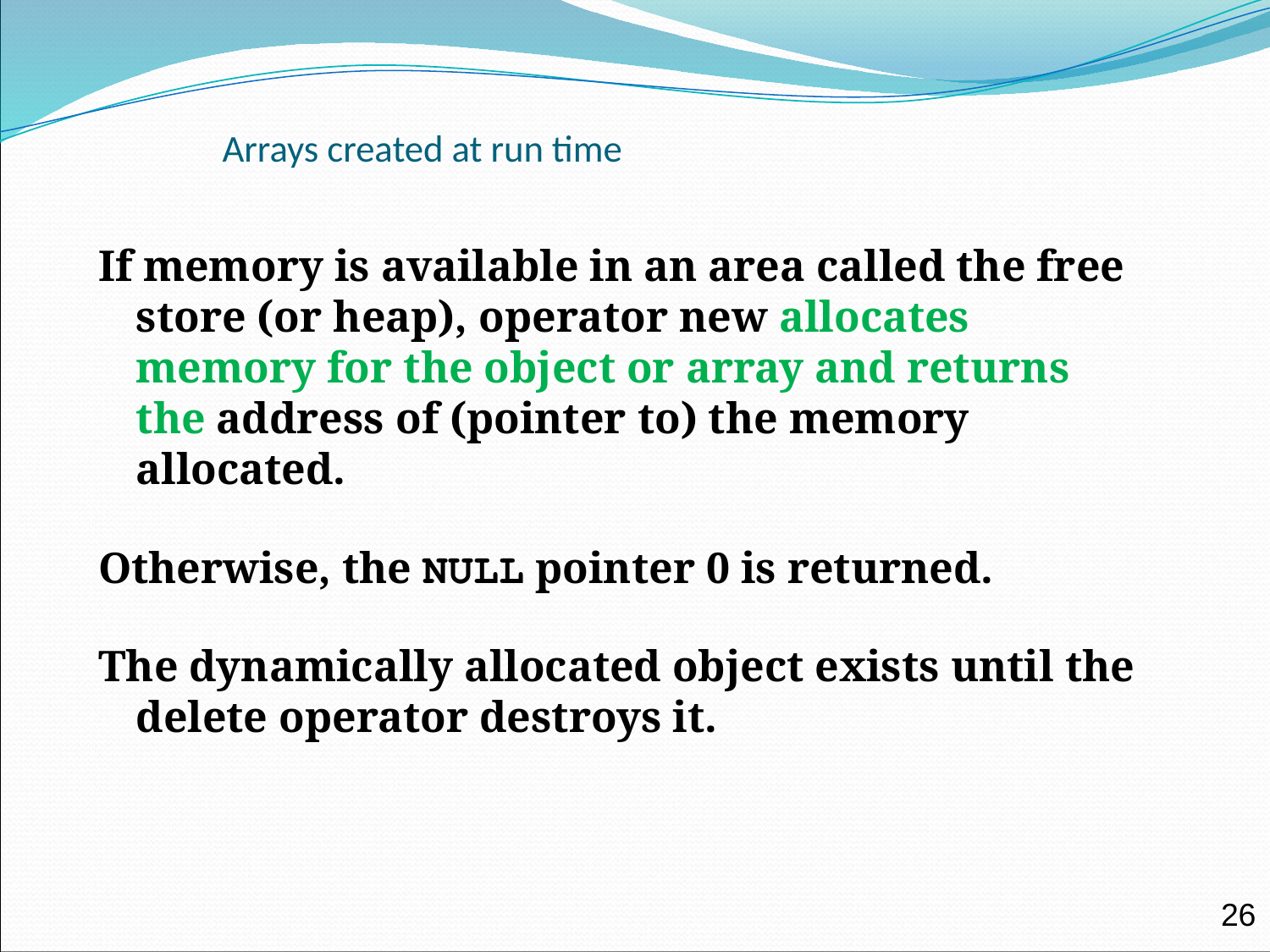

# Arrays created at run time
If memory is available in an area called the free store (or heap), operator new allocates memory for the object or array and returns the address of (pointer to) the memory allocated.

Otherwise, the NULL pointer 0 is returned.

The dynamically allocated object exists until the delete operator destroys it.

26